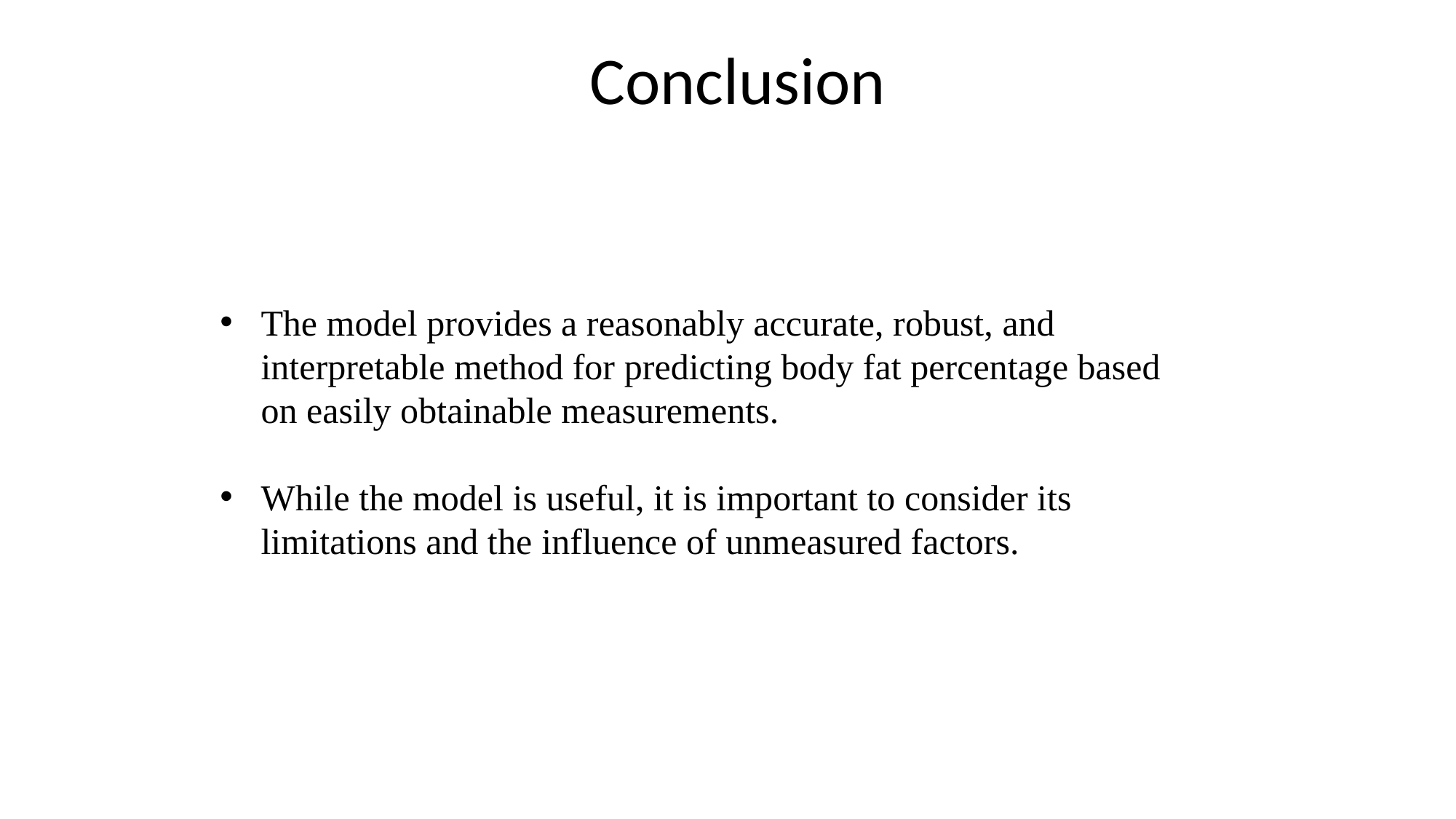

# Conclusion
The model provides a reasonably accurate, robust, and interpretable method for predicting body fat percentage based on easily obtainable measurements.

While the model is useful, it is important to consider its limitations and the influence of unmeasured factors.